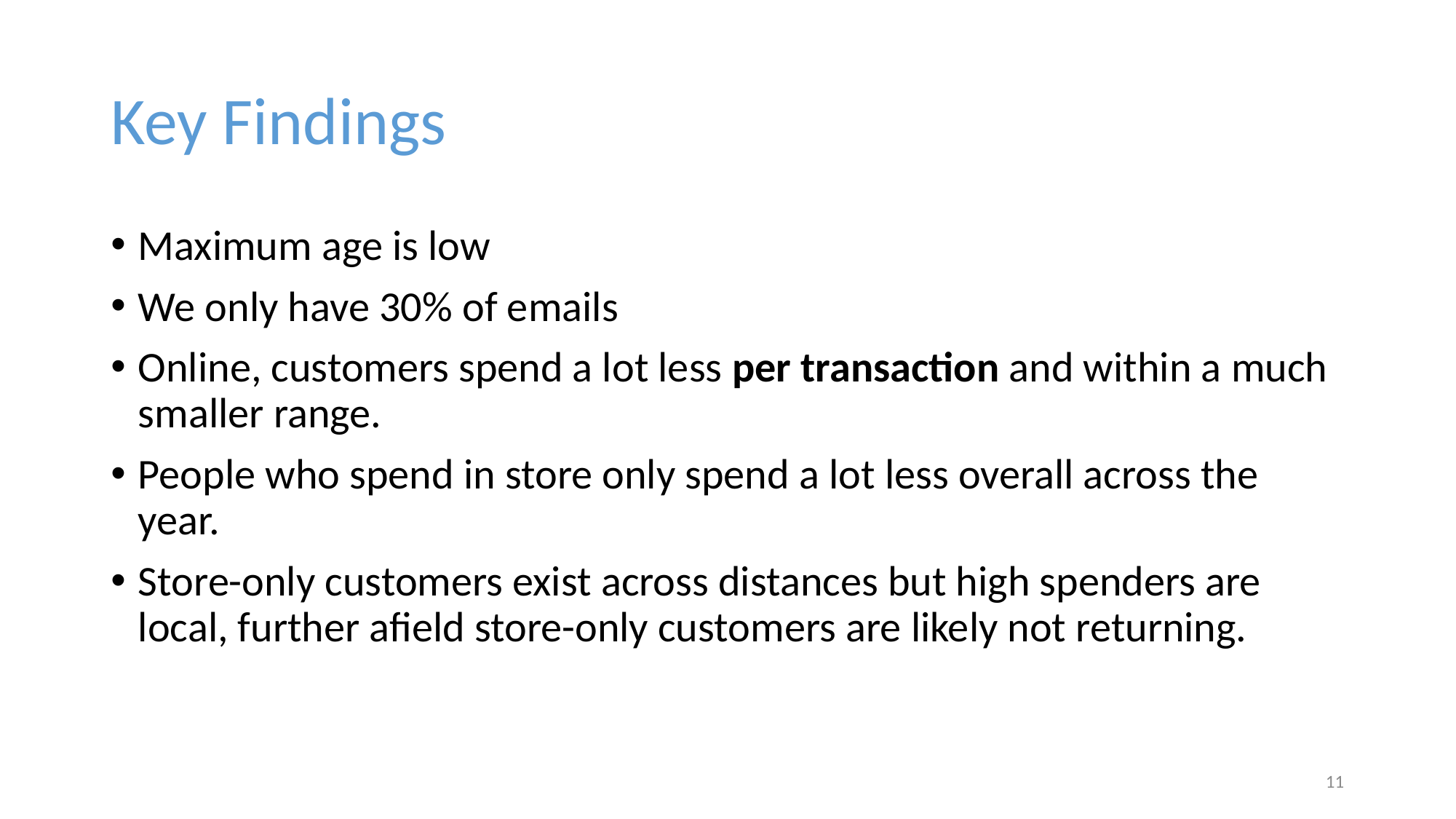

# Key Findings
Maximum age is low
We only have 30% of emails
Online, customers spend a lot less per transaction and within a much smaller range.
People who spend in store only spend a lot less overall across the year.
Store-only customers exist across distances but high spenders are local, further afield store-only customers are likely not returning.

11